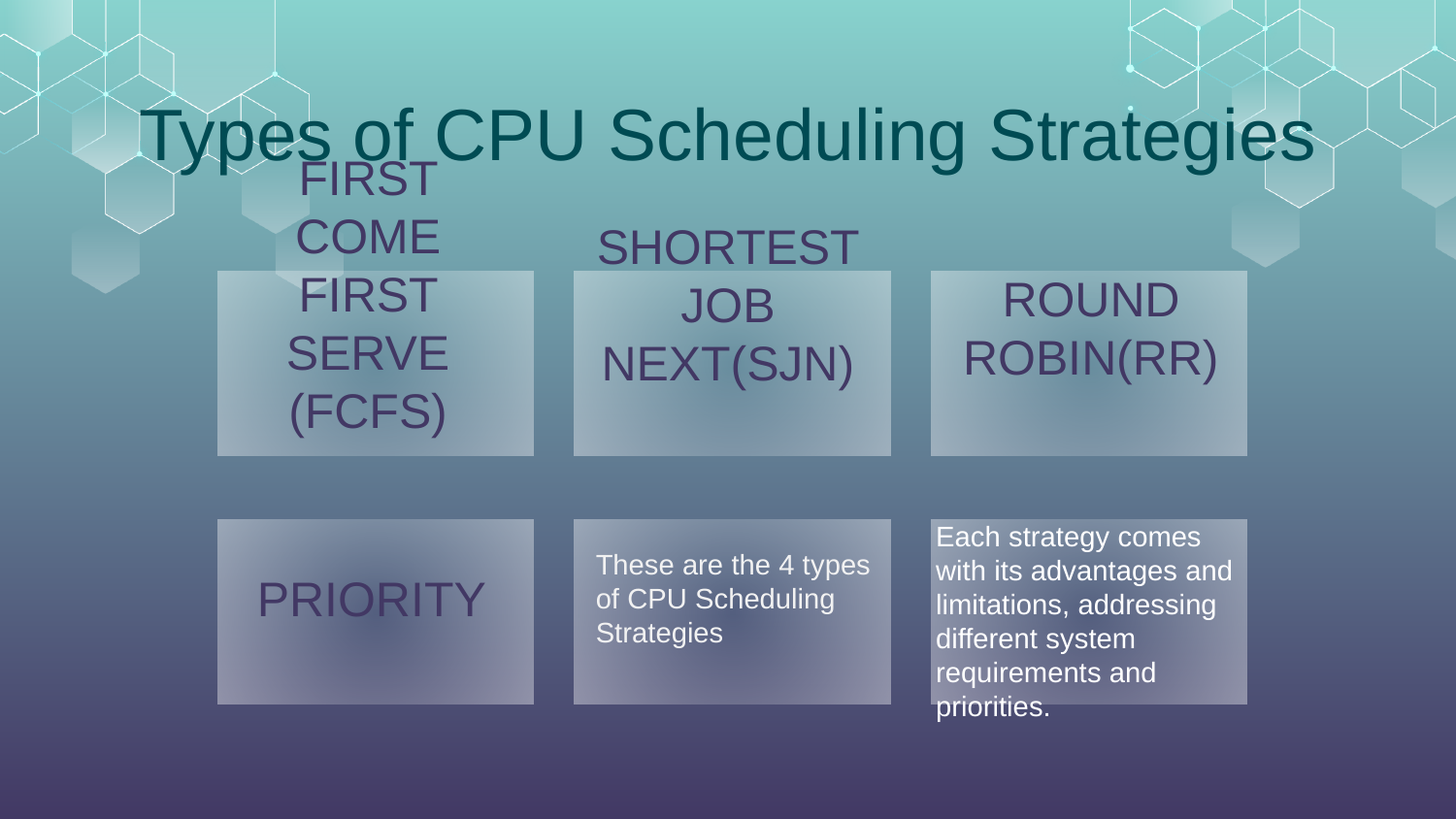

# Types of CPU Scheduling Strategies
FIRST COME FIRST SERVE (FCFS)
ROUND ROBIN(RR)
SHORTEST JOB NEXT(SJN)
PRIORITY
Each strategy comes with its advantages and limitations, addressing different system requirements and priorities.
These are the 4 types of CPU Scheduling Strategies